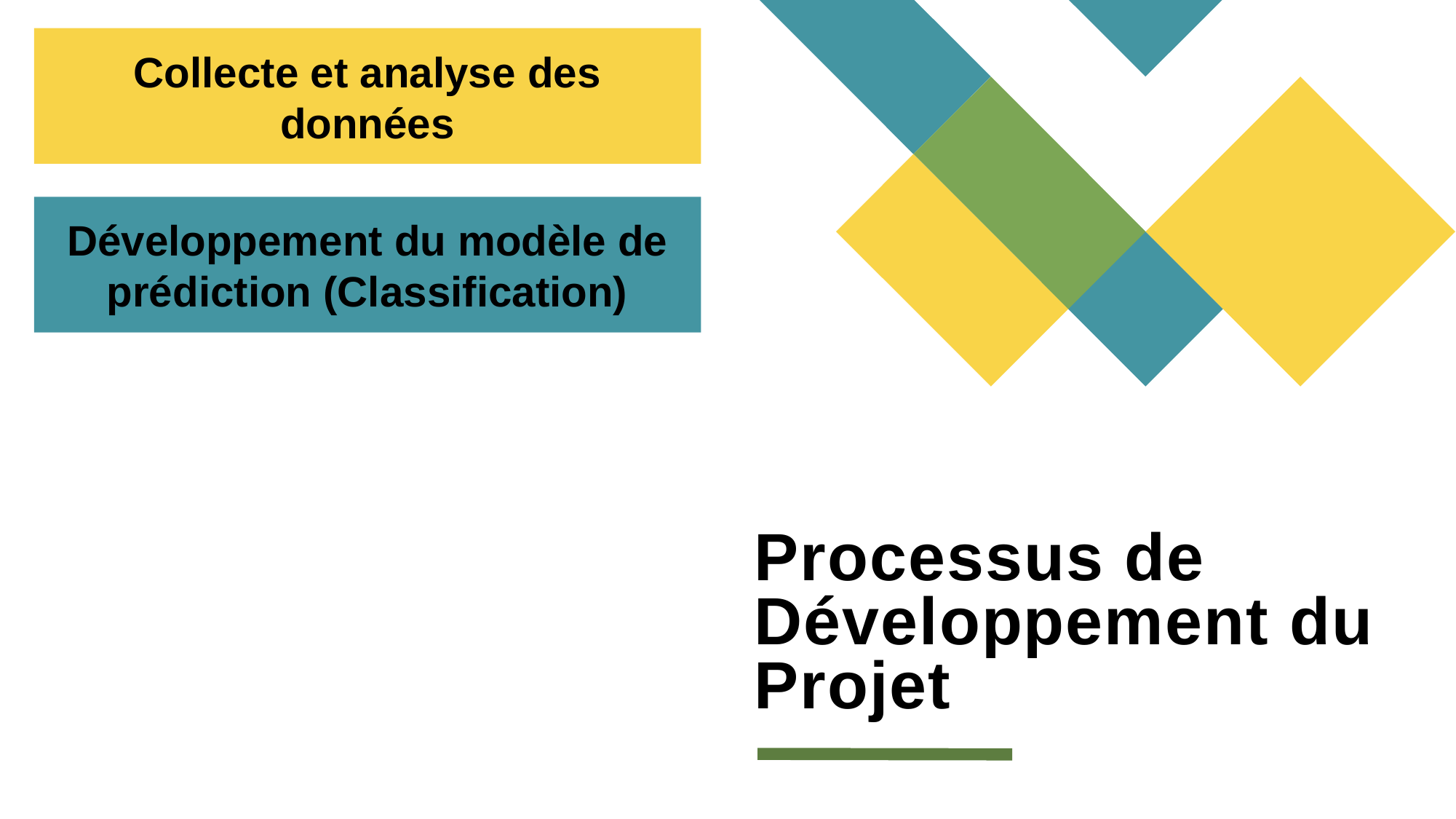

Collecte et analyse des données
Développement du modèle de prédiction (Classification)
# Processus de Développement du Projet